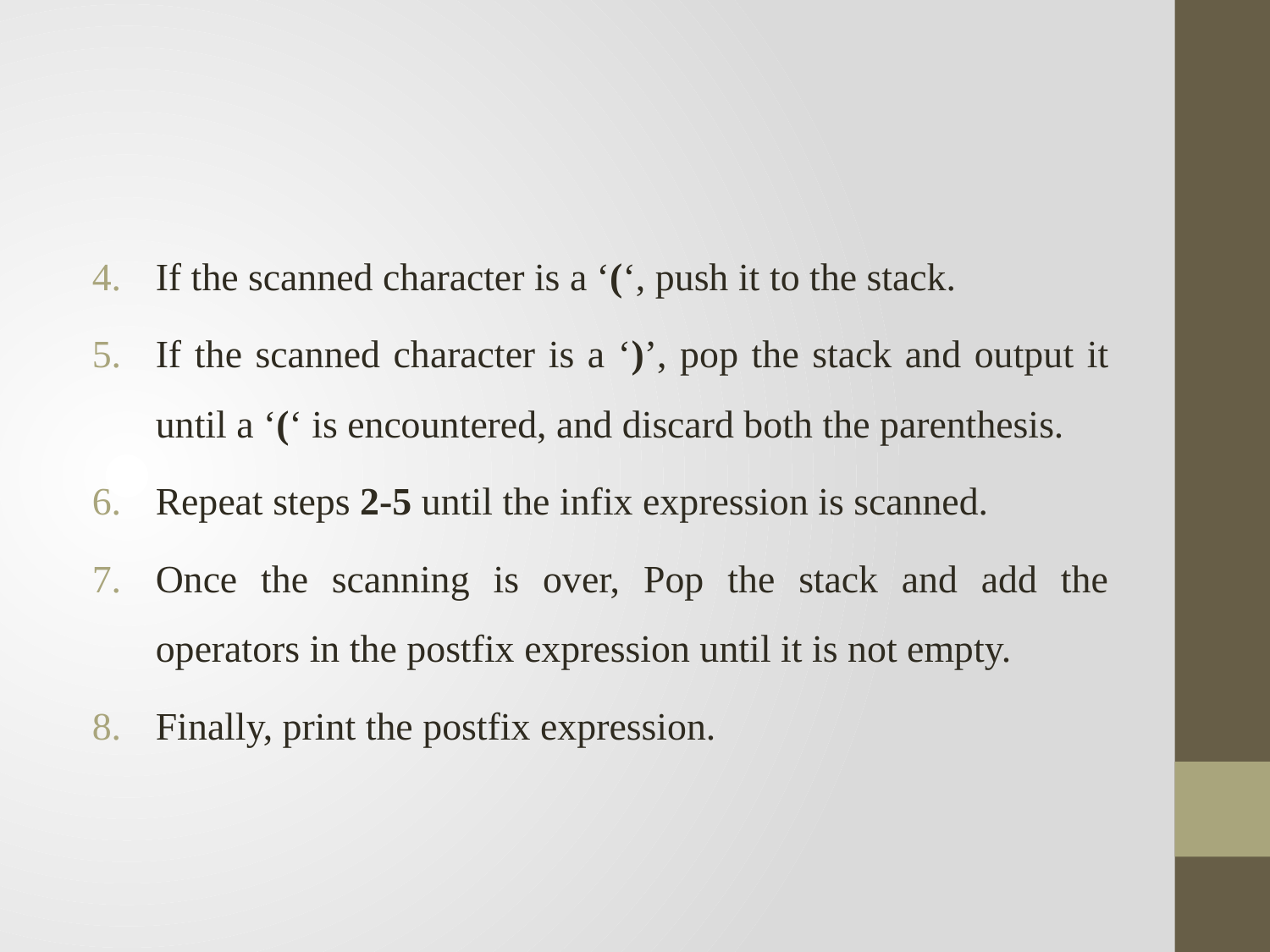

#
If the scanned character is a ‘(‘, push it to the stack.
If the scanned character is a ‘)’, pop the stack and output it until a ‘(‘ is encountered, and discard both the parenthesis.
Repeat steps 2-5 until the infix expression is scanned.
Once the scanning is over, Pop the stack and add the operators in the postfix expression until it is not empty.
Finally, print the postfix expression.